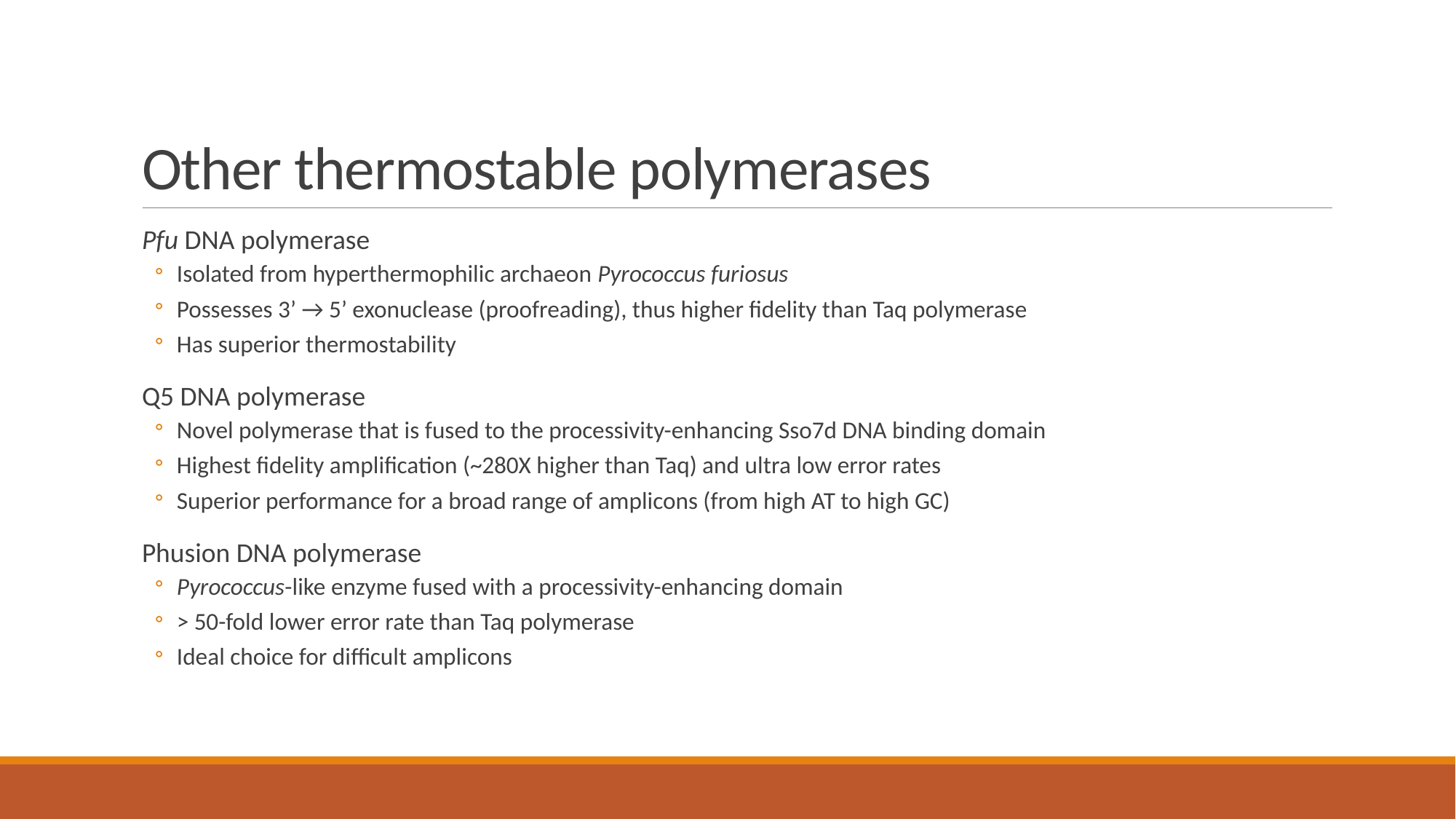

# Other thermostable polymerases
Pfu DNA polymerase
Isolated from hyperthermophilic archaeon Pyrococcus furiosus
Possesses 3’ → 5’ exonuclease (proofreading), thus higher fidelity than Taq polymerase
Has superior thermostability
Q5 DNA polymerase
Novel polymerase that is fused to the processivity-enhancing Sso7d DNA binding domain
Highest fidelity amplification (~280X higher than Taq) and ultra low error rates
Superior performance for a broad range of amplicons (from high AT to high GC)
Phusion DNA polymerase
Pyrococcus-like enzyme fused with a processivity-enhancing domain
> 50-fold lower error rate than Taq polymerase
Ideal choice for difficult amplicons